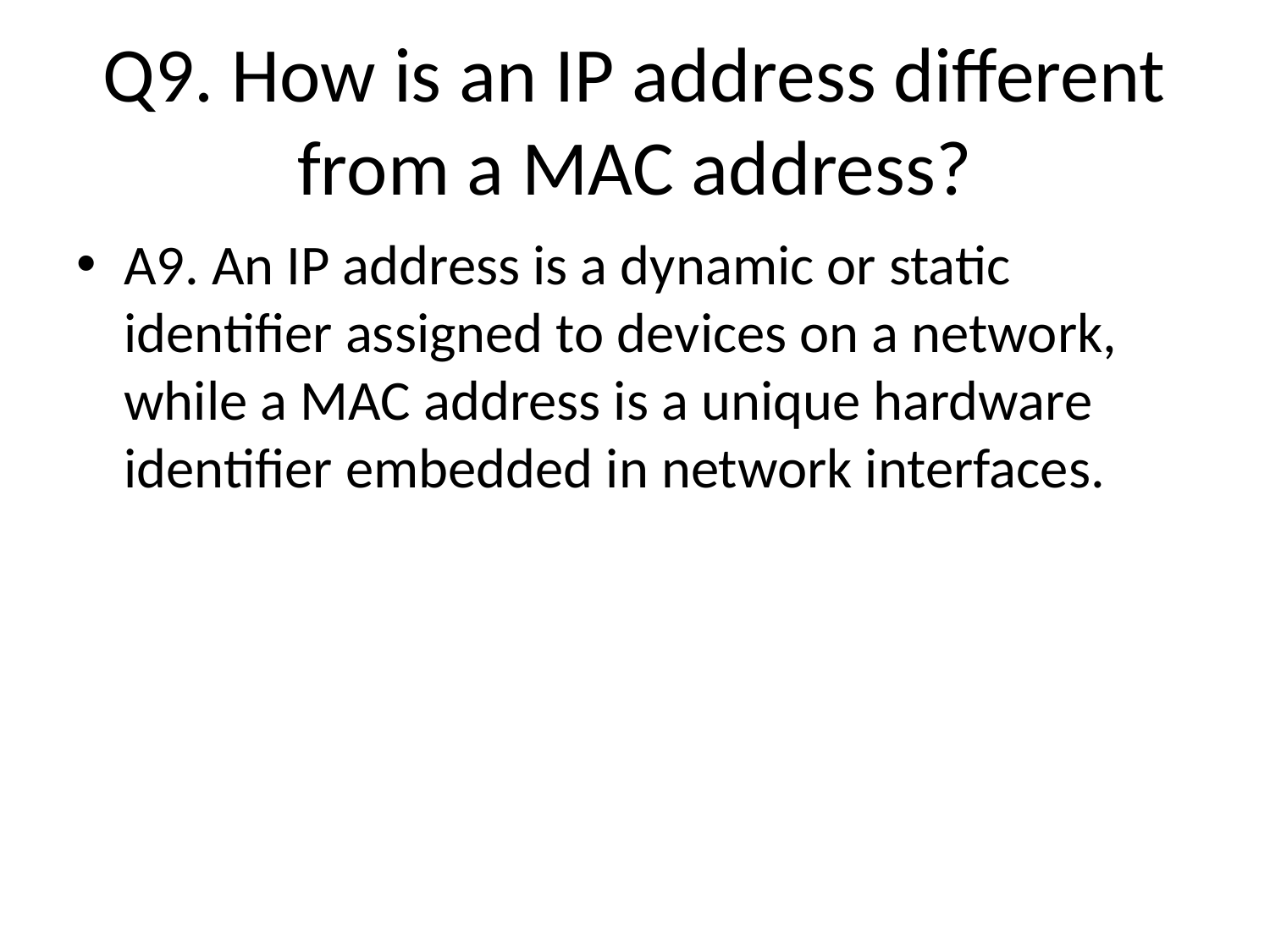

# Q9. How is an IP address different from a MAC address?
A9. An IP address is a dynamic or static identifier assigned to devices on a network, while a MAC address is a unique hardware identifier embedded in network interfaces.